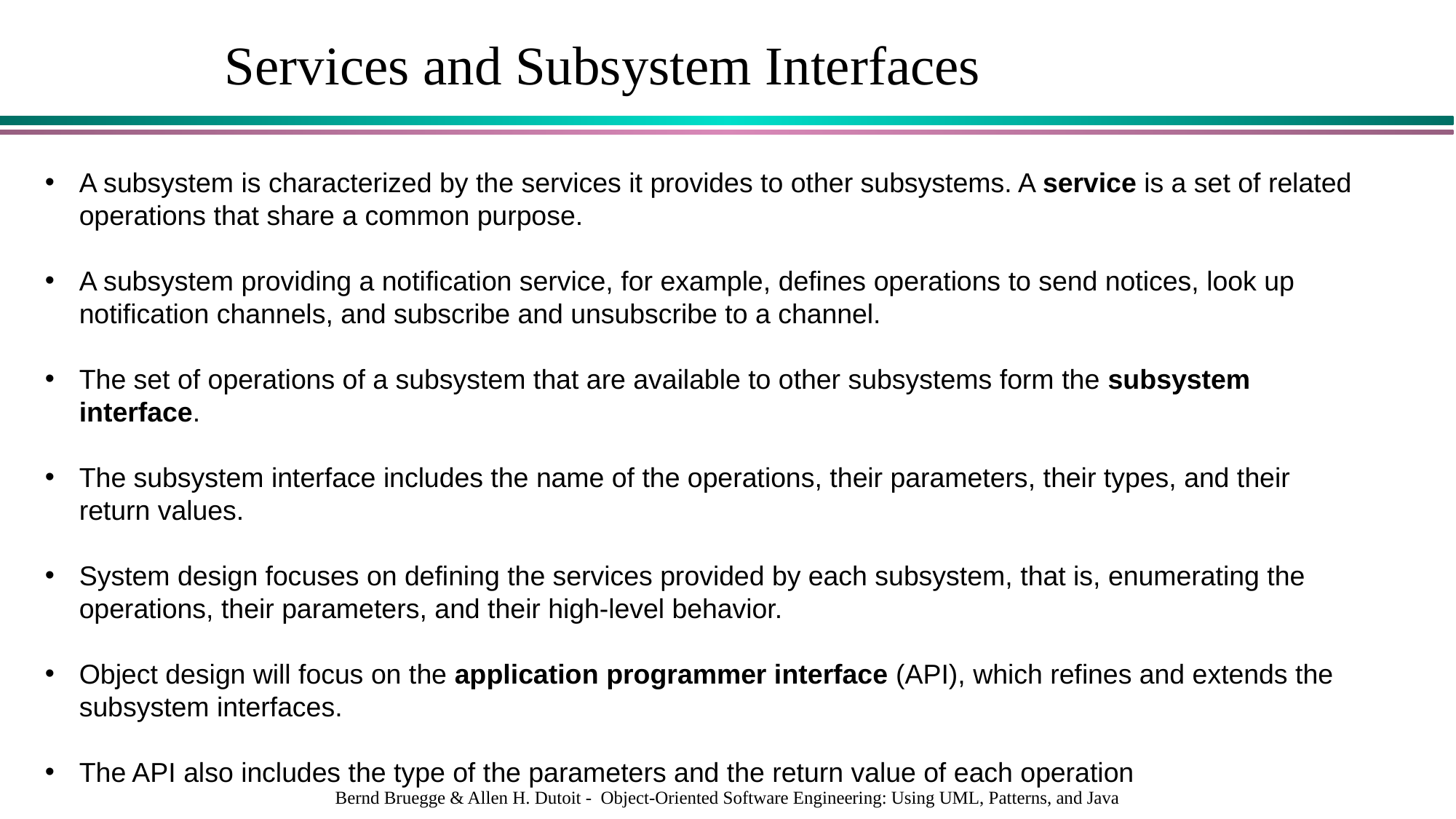

Services and Subsystem Interfaces
A subsystem is characterized by the services it provides to other subsystems. A service is a set of related operations that share a common purpose.

A subsystem providing a notification service, for example, defines operations to send notices, look up notification channels, and subscribe and unsubscribe to a channel.

The set of operations of a subsystem that are available to other subsystems form the subsystem interface.

The subsystem interface includes the name of the operations, their parameters, their types, and their return values.

System design focuses on defining the services provided by each subsystem, that is, enumerating the operations, their parameters, and their high-level behavior.

Object design will focus on the application programmer interface (API), which refines and extends the subsystem interfaces.

The API also includes the type of the parameters and the return value of each operation
Bernd Bruegge & Allen H. Dutoit -  Object-Oriented Software Engineering: Using UML, Patterns, and Java